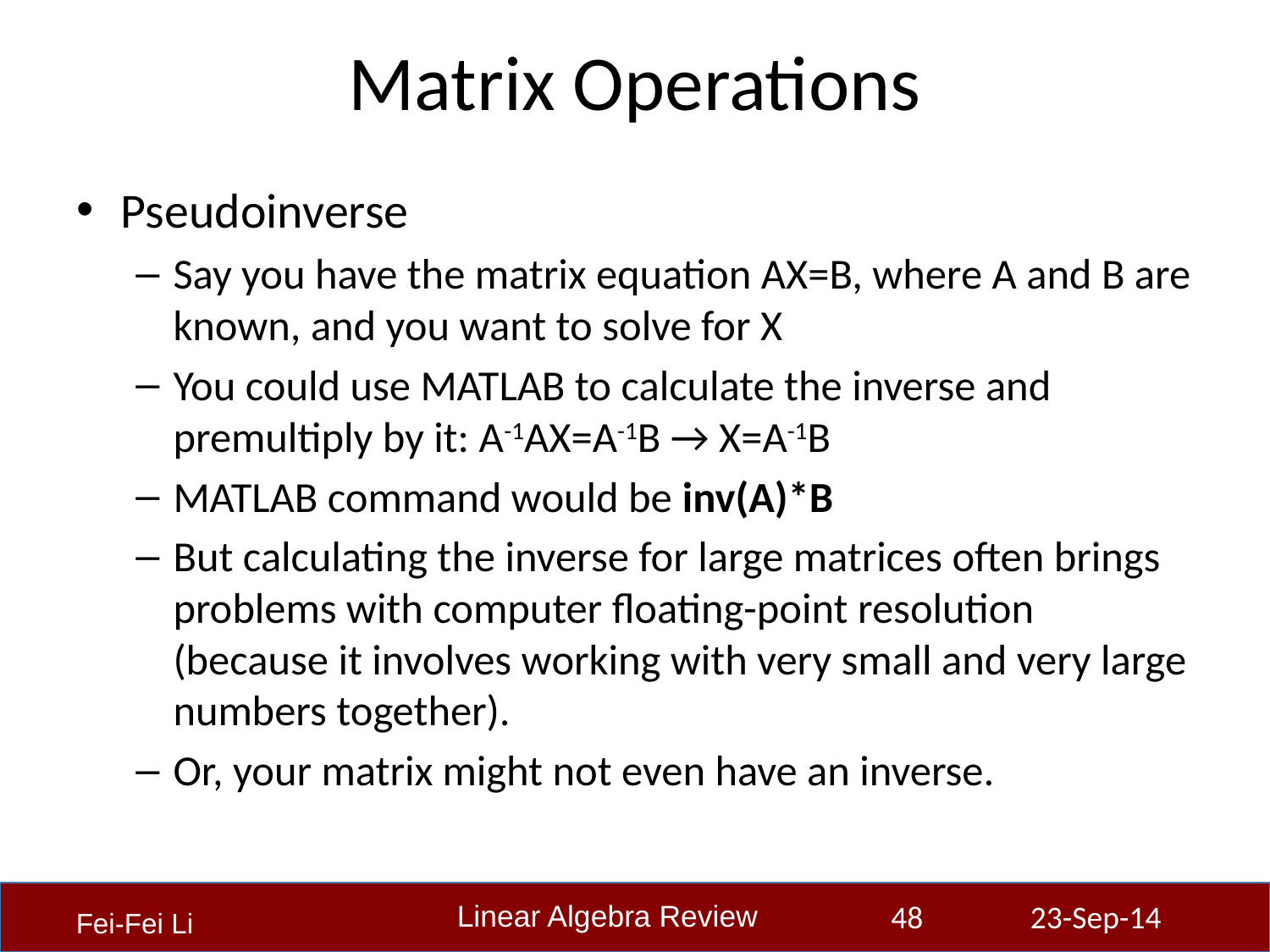

Matrix Operations
Pseudoinverse
Say you have the matrix equation AX=B, where A and B are known, and you want to solve for X
You could use MATLAB to calculate the inverse and premultiply by it: A-1AX=A-1B → X=A-1B
MATLAB command would be inv(A)*B
But calculating the inverse for large matrices often brings problems with computer floating-point resolution (because it involves working with very small and very large numbers together).
Or, your matrix might not even have an inverse.
48
23-Sep-14